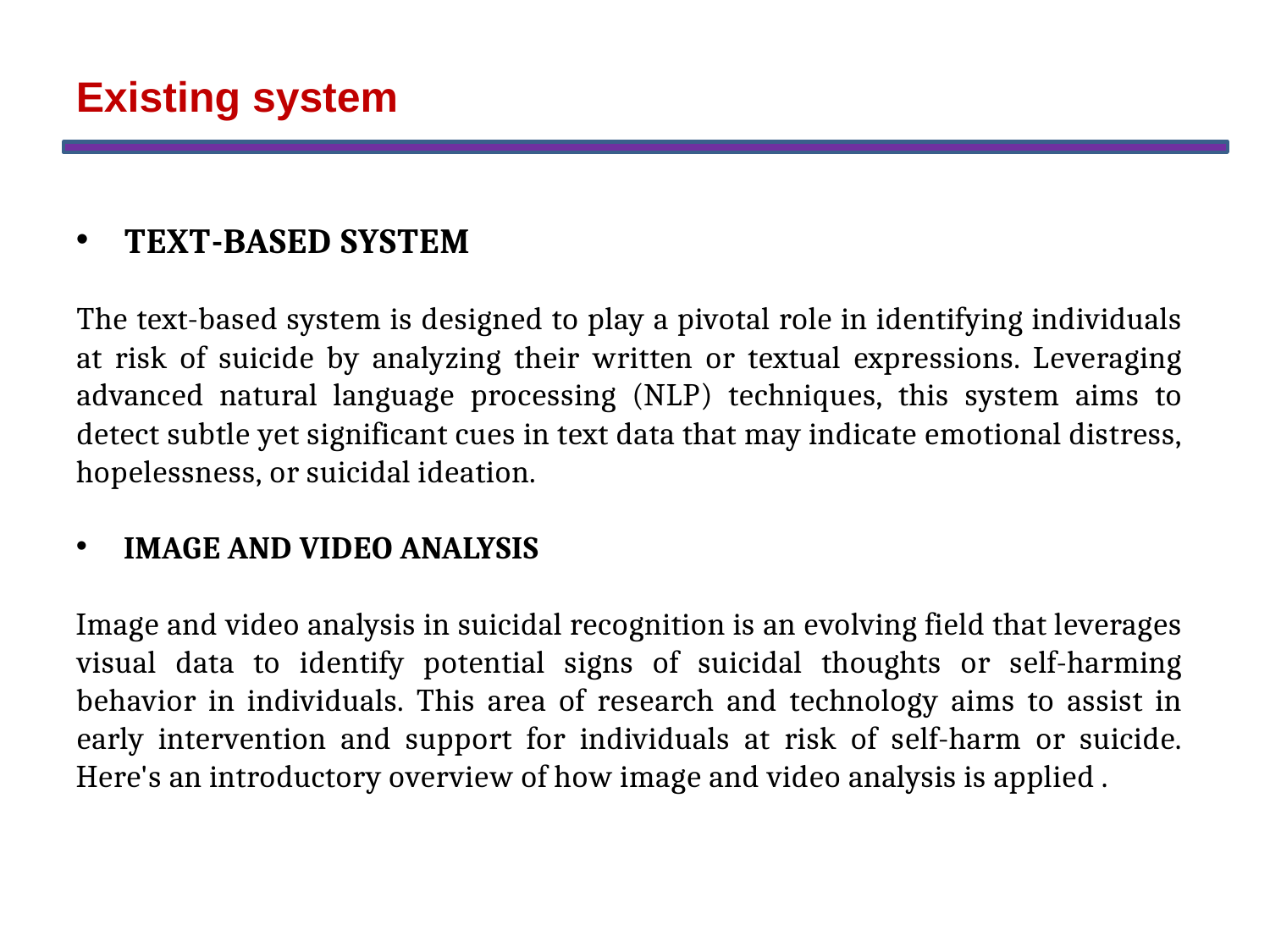

Existing system

TEXT-BASED SYSTEM

The text-based system is designed to play a pivotal role in identifying individuals at risk of suicide by analyzing their written or textual expressions. Leveraging advanced natural language processing (NLP) techniques, this system aims to detect subtle yet significant cues in text data that may indicate emotional distress, hopelessness, or suicidal ideation.

IMAGE AND VIDEO ANALYSIS

Image and video analysis in suicidal recognition is an evolving field that leverages visual data to identify potential signs of suicidal thoughts or self-harming behavior in individuals. This area of research and technology aims to assist in early intervention and support for individuals at risk of self-harm or suicide. Here's an introductory overview of how image and video analysis is applied .